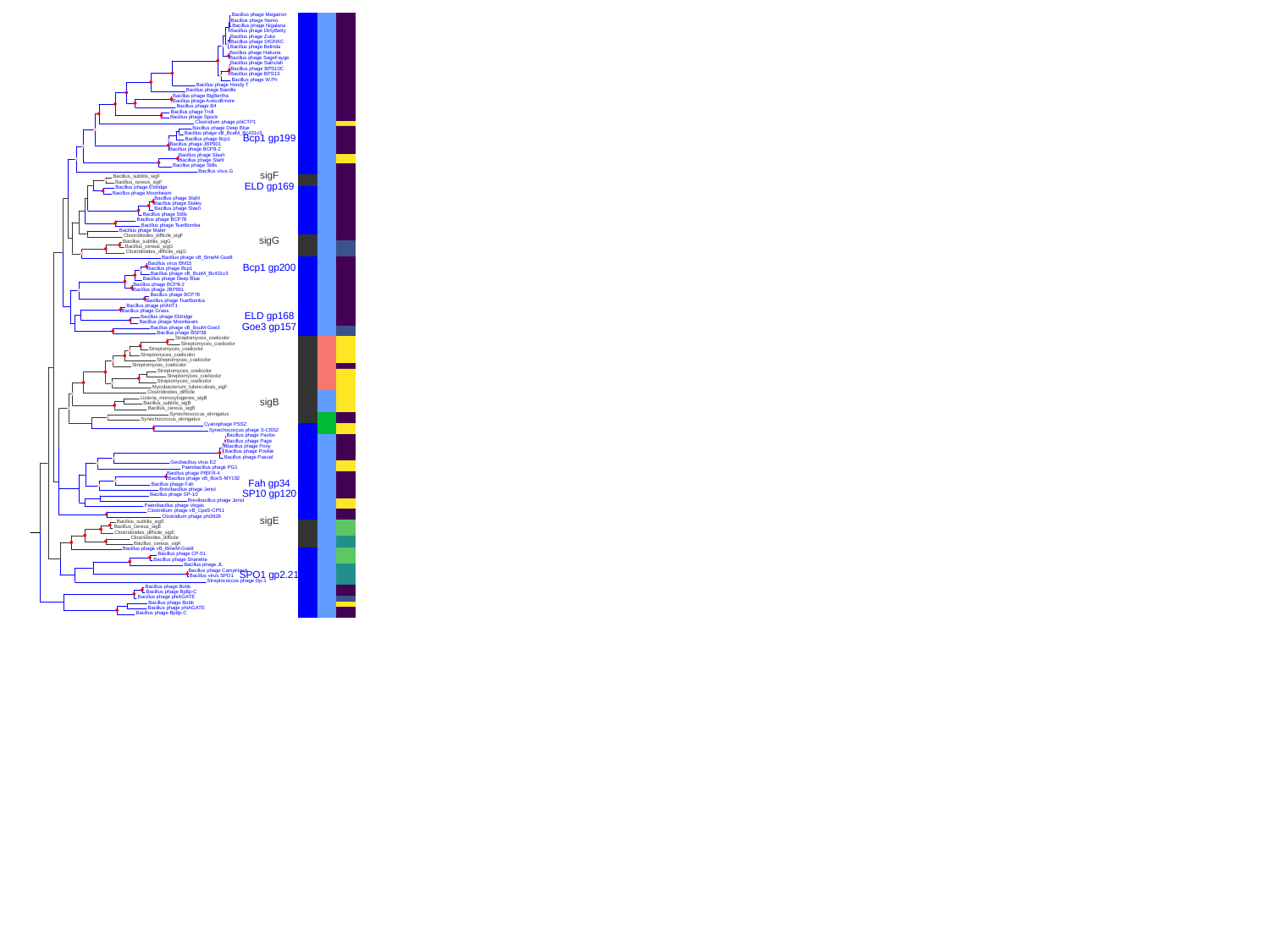

Bacillus phage Megatron

Bacillus phage Nemo

Bacillus phage Nigalana

Bacillus phage DirtyBetty

Bacillus phage Zuko

Bacillus phage DIGNKC

Bacillus phage Belinda

Bacillus phage Hakuna

Bacillus phage SageFayge

Bacillus phage SalinJah

Bacillus phage BPS10C

Bacillus phage BPS13

Bacillus phage W.Ph

Bacillus phage Hoody T

Bacillus phage Bastille

Bacillus phage BigBertha

Bacillus phage AvesoBmore

Bacillus phage B4

Bacillus phage Troll

Bacillus phage Spock

Clostridium phage phiCTP1

Bacillus phage Deep Blue

Bacillus phage vB_BceM_Bc431v3

Bcp1 gp199

Bacillus phage Bcp1

Bacillus phage JBP901

Bacillus phage BCP8-2

Bacillus phage Slash

Bacillus phage Stahl

Bacillus phage Stills

Bacillus virus G
sigF

Bacillus_subtilis_sigF

Bacillus_cereus_sigF

ELD gp169

Bacillus phage Eldridge

Bacillus phage Moonbeam

Bacillus phage Stahl

Bacillus phage Staley

Bacillus phage Slash

Bacillus phage Stills

Bacillus phage BCP78

Bacillus phage TsarBomba

Bacillus phage Mater

Clostridioides_difficile_sigF

sigG

Bacillus_subtilis_sigG

Bacillus_cereus_sigG

Clostridioides_difficile_sigG

Bacillus phage vB_BmeM-Goe8

Bacillus virus BM15
Bcp1 gp200

Bacillus phage Bcp1

Bacillus phage vB_BceM_Bc431v3

Bacillus phage Deep Blue

Bacillus phage BCP8-2

Bacillus phage JBP901

Bacillus phage BCP78

Bacillus phage TsarBomba

Bacillus phage phiNIT1

Bacillus phage Grass

ELD gp168

Bacillus phage Eldridge

Bacillus phage Moonbeam

Goe3 gp157

Bacillus phage vB_BsuM-Goe3

Bacillus phage BSP38

Streptomyces_coelicolor

Streptomyces_coelicolor

Streptomyces_coelicolor

Streptomyces_coelicolor

Streptomyces_coelicolor

Streptomyces_coelicolor

Streptomyces_coelicolor

Streptomyces_coelicolor

Streptomyces_coelicolor

Mycobacterium_tuberculosis_sigF

Clostridioides_difficile

Listeria_monocytogenes_sigB

sigB

Bacillus_subtilis_sigB

Bacillus_cereus_sigB

Synechococcus_elongatus

Synechococcus_elongatus

Cyanophage PSS2

Synechococcus phage S-CBS2

Bacillus phage Pavlov

Bacillus phage Page

Bacillus phage Pony

Bacillus phage Pookie

Bacillus phage Pascal

Geobacillus virus E2

Paenibacillus phage PG1

Bacillus phage PfEFR-4

Bacillus phage vB_BceS-MY192

Fah gp34

Bacillus phage Fah

Brevibacillus phage Jenst

SP10 gp120

Bacillus phage SP-10

Brevibacillus phage Jenst

Paenibacillus phage Vegas

Clostridium phage vB_CpeS-CP51

Clostridium phage phi3626

sigE

Bacillus_subtilis_sigE

Bacillus_cereus_sigE

Clostridioides_difficile_sigE

Clostridioides_difficile

Bacillus_cereus_sigK

Bacillus phage vB_BmeM-Goe8

Bacillus phage CP-51

Bacillus phage Shanette

Bacillus phage JL

Bacillus phage CampHawk

SPO1 gp2.21

Bacillus virus SPO1

Streptococcus phage Dp-1

Bacillus phage Bobb

Bacillus phage Bp8p-C

Bacillus phage phiAGATE

Bacillus phage Bobb

Bacillus phage phiAGATE

Bacillus phage Bp8p-C